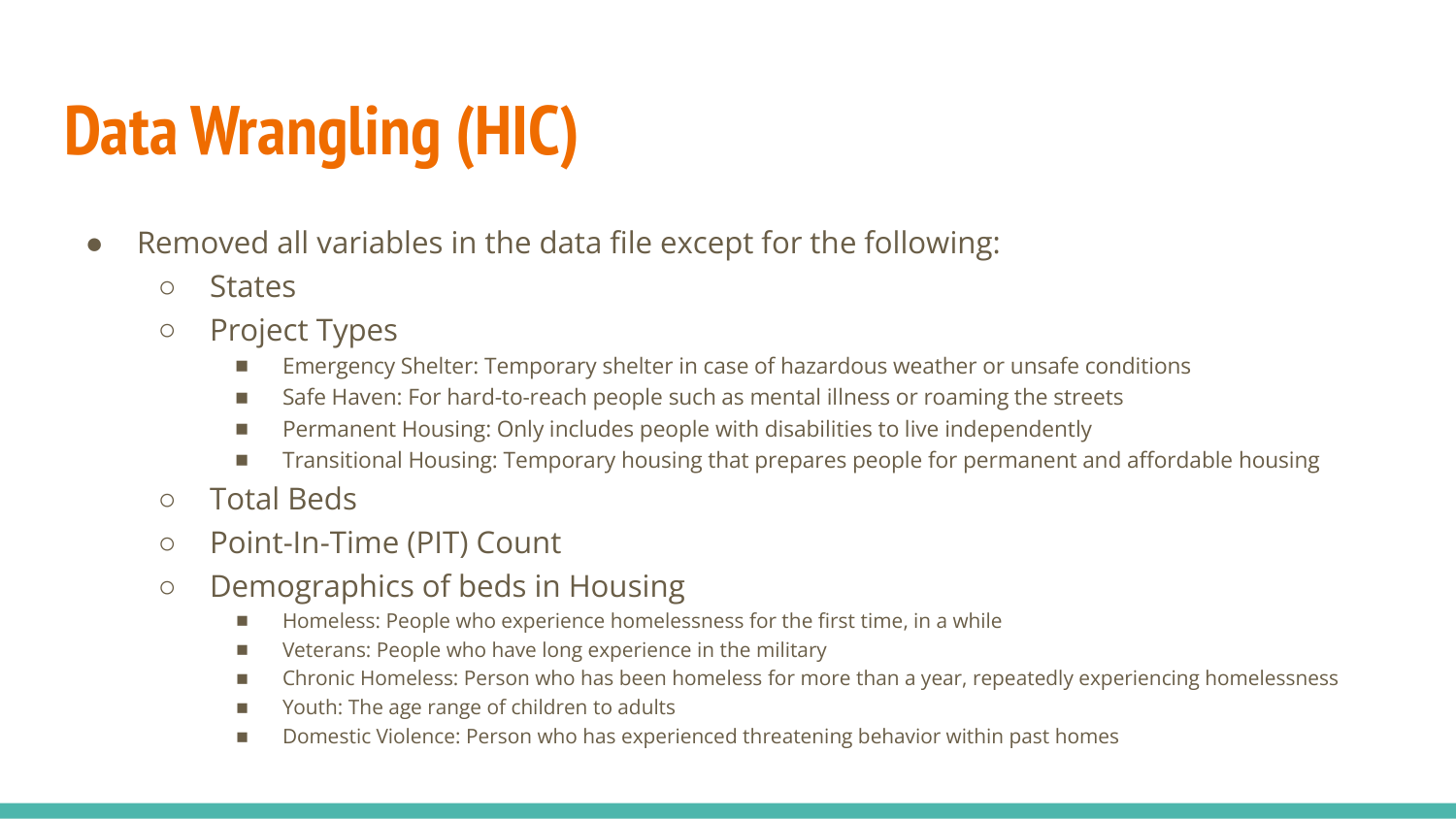

# Data Wrangling (HIC)
Removed all variables in the data file except for the following:
States
Project Types
Emergency Shelter: Temporary shelter in case of hazardous weather or unsafe conditions
Safe Haven: For hard-to-reach people such as mental illness or roaming the streets
Permanent Housing: Only includes people with disabilities to live independently
Transitional Housing: Temporary housing that prepares people for permanent and affordable housing
Total Beds
Point-In-Time (PIT) Count
Demographics of beds in Housing
Homeless: People who experience homelessness for the first time, in a while
Veterans: People who have long experience in the military
Chronic Homeless: Person who has been homeless for more than a year, repeatedly experiencing homelessness
Youth: The age range of children to adults
Domestic Violence: Person who has experienced threatening behavior within past homes